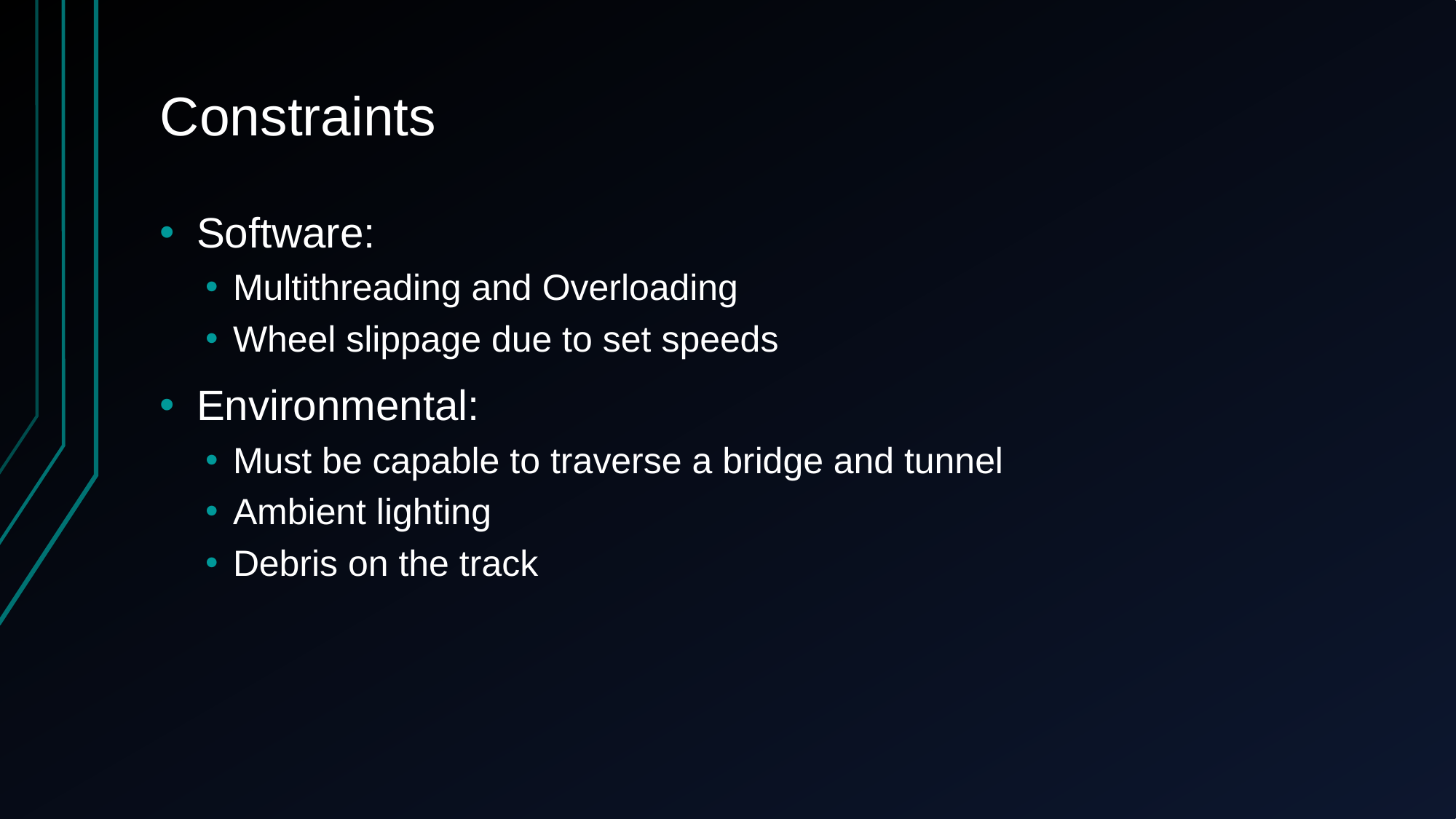

# Constraints
Software:
Multithreading and Overloading
Wheel slippage due to set speeds
Environmental:
Must be capable to traverse a bridge and tunnel
Ambient lighting
Debris on the track